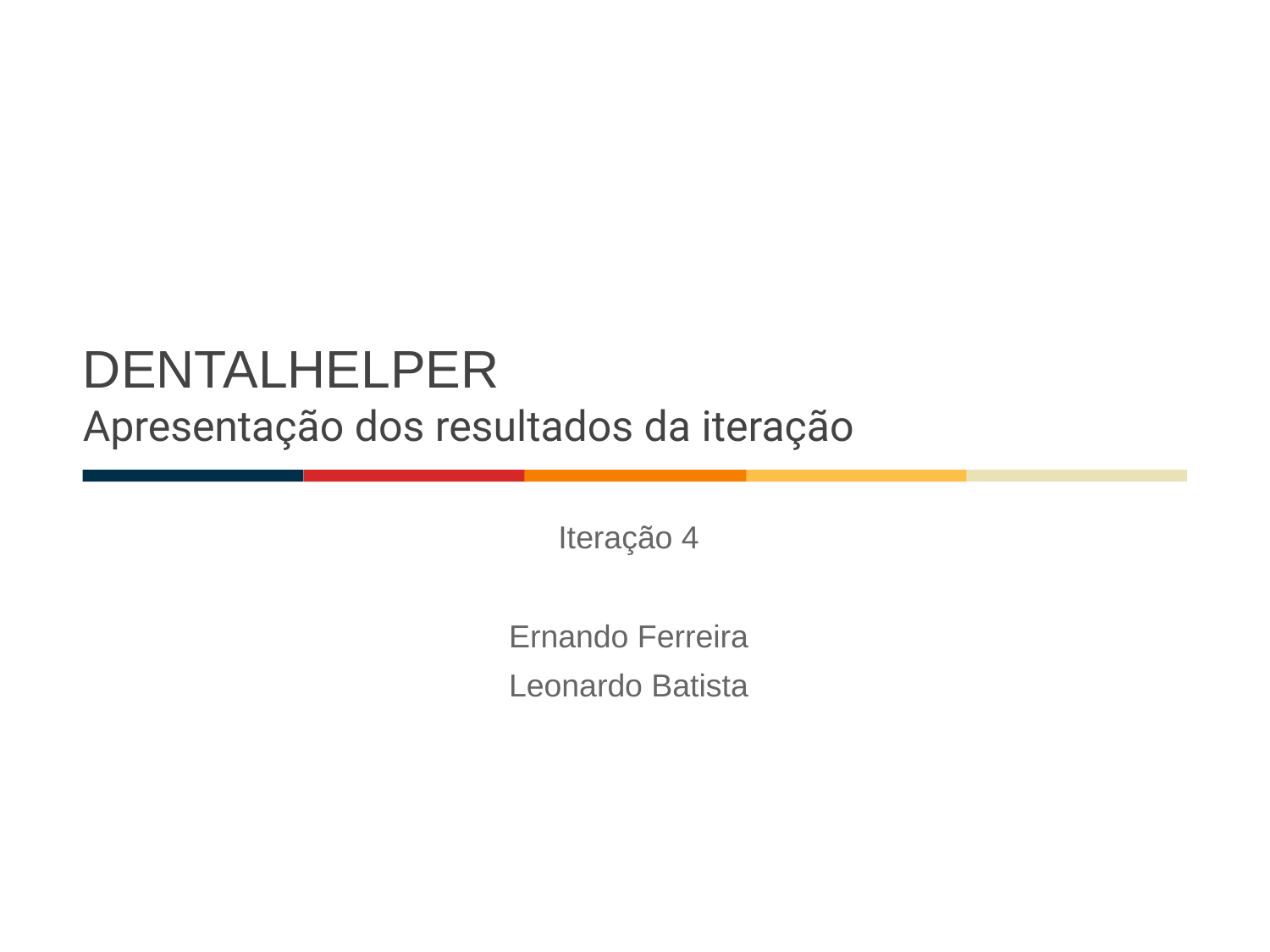

# DENTALHELPER
Apresentação dos resultados da iteração
Iteração 4

Ernando Ferreira
Leonardo Batista